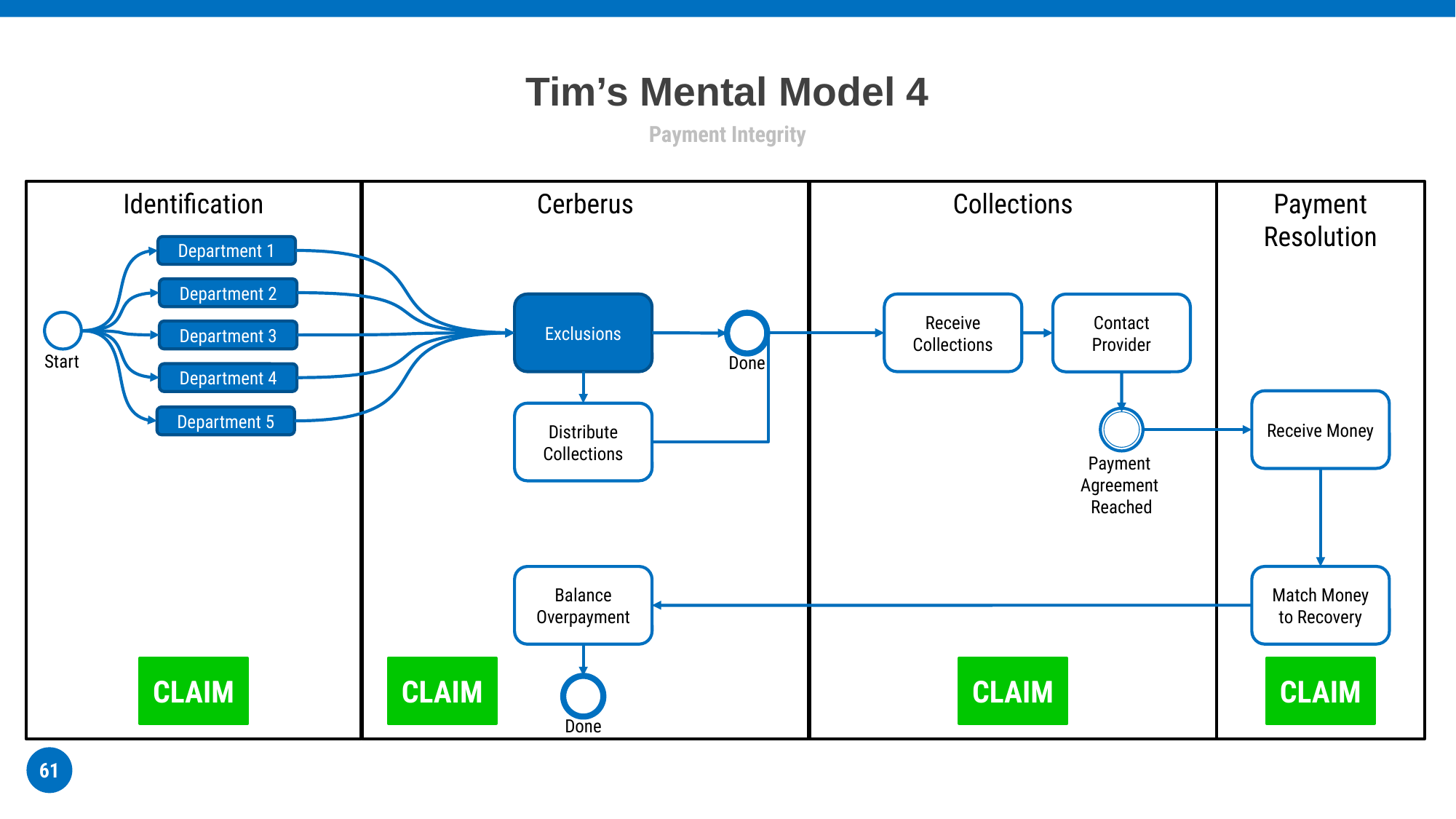

# Tim’s Mental Model 4
Payment Integrity
Identification
Cerberus
Collections
Payment Resolution
Department 1
Department 2
Exclusions
Receive Collections
Contact Provider

Start

Done
Department 3
Department 4
Receive Money
Distribute Collections
Department 5

Payment
Agreement
Reached
Match Money to Recovery
Balance Overpayment
CLAIM
CLAIM
CLAIM
CLAIM

Done
61